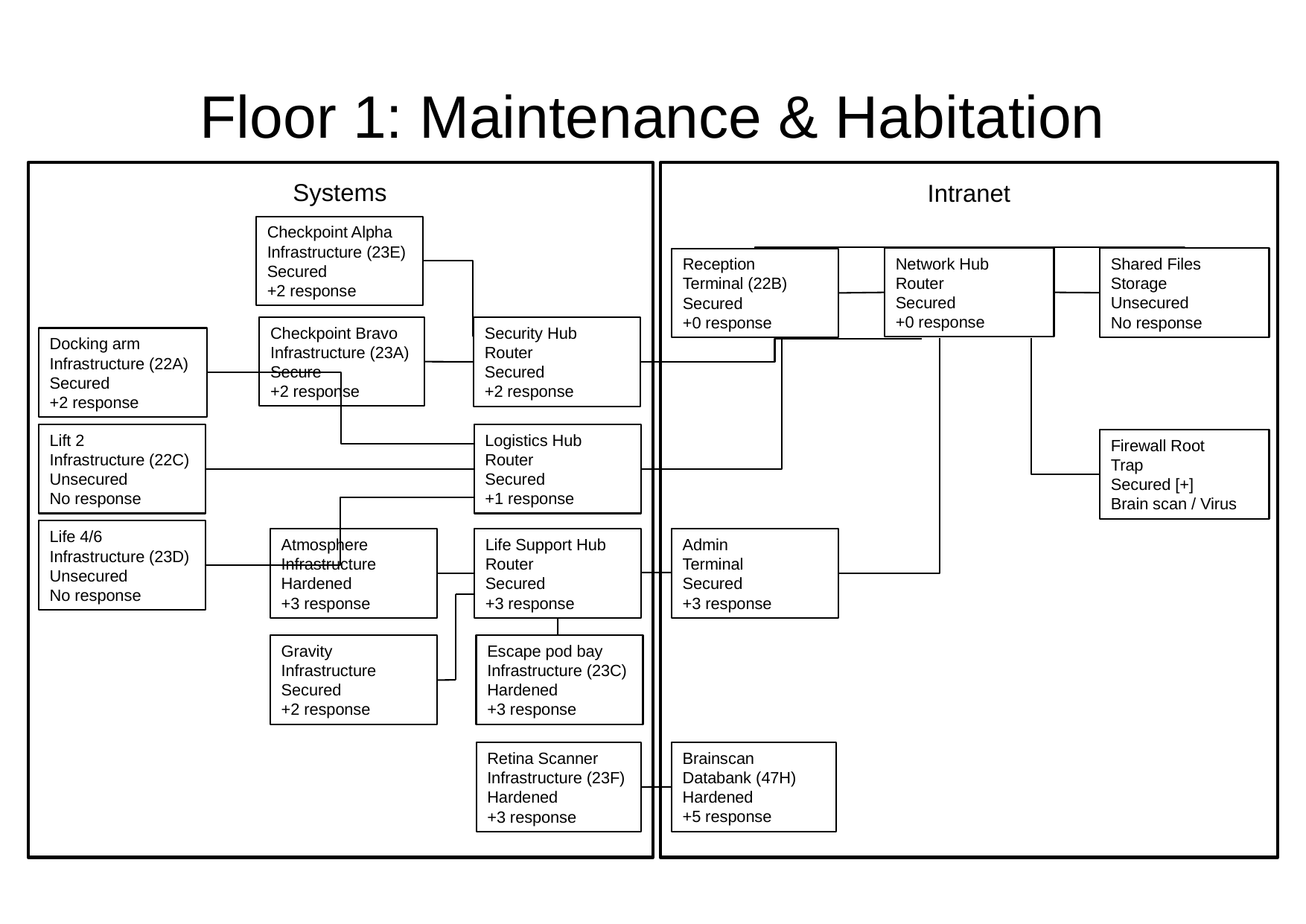

# Floor 1: Maintenance & Habitation
T
T
Systems
Intranet
Checkpoint Alpha
Infrastructure (23E)
Secured
+2 response
Network Hub
Router
Secured
+0 response
Shared Files
Storage
Unsecured
No response
Reception
Terminal (22B)
Secured
+0 response
Checkpoint Bravo
Infrastructure (23A)
Secure
+2 response
Security Hub
Router
Secured
+2 response
Docking arm
Infrastructure (22A)
Secured
+2 response
Lift 2
Infrastructure (22C)
Unsecured
No response
Logistics Hub
Router
Secured
+1 response
Firewall Root
Trap
Secured [+]
Brain scan / Virus
Life 4/6 Infrastructure (23D)
Unsecured
No response
Atmosphere
Infrastructure
Hardened
+3 response
Life Support Hub
Router
Secured
+3 response
Admin
Terminal
Secured
+3 response
Gravity
Infrastructure
Secured
+2 response
Escape pod bay
Infrastructure (23C)
Hardened
+3 response
Brainscan Databank (47H)
Hardened
+5 response
Retina Scanner
Infrastructure (23F)
Hardened
+3 response